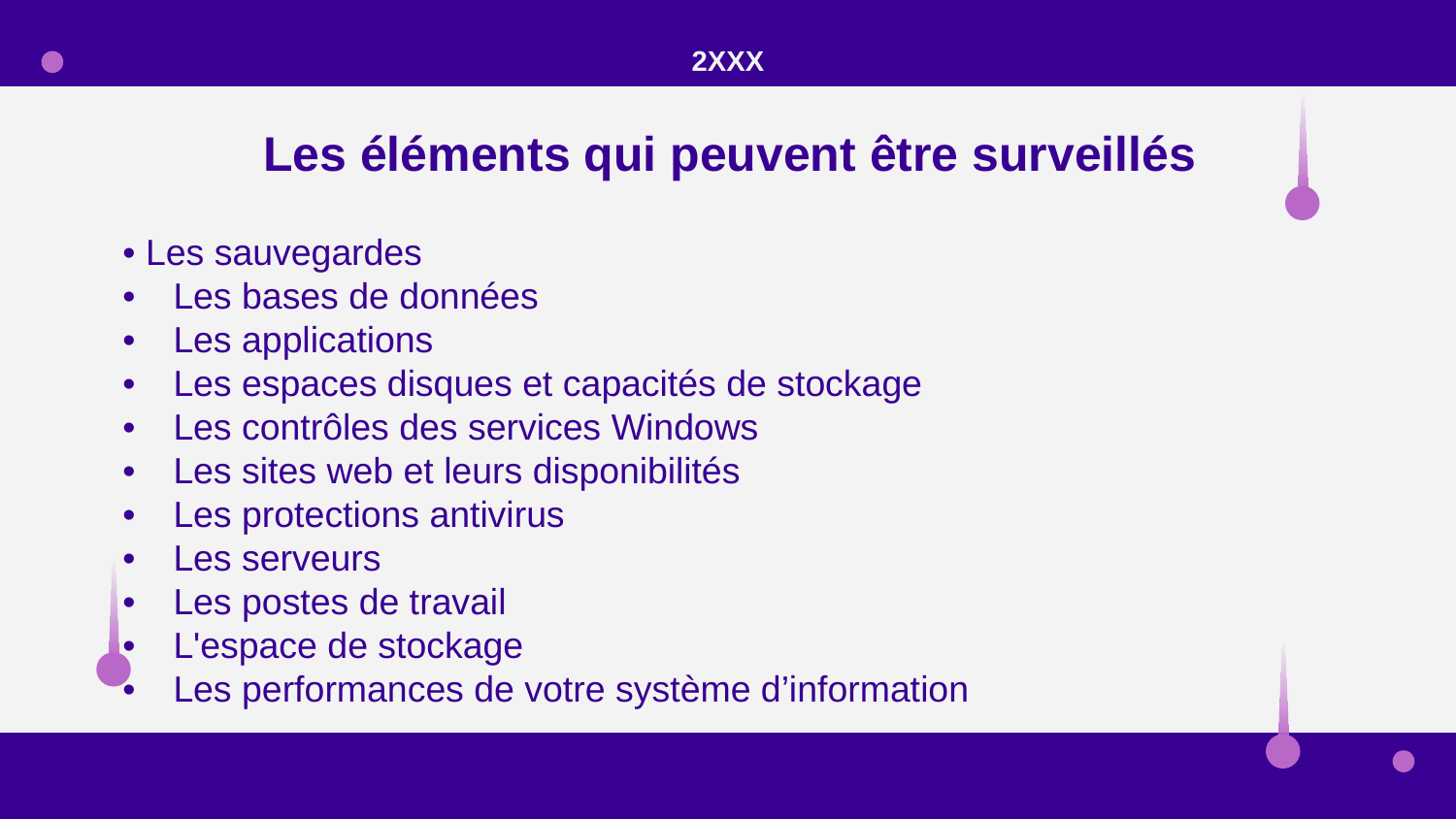

2XXX

# Les éléments qui peuvent être surveillés
• Les sauvegardes
•	Les bases de données
•	Les applications
•	Les espaces disques et capacités de stockage
•	Les contrôles des services Windows
•	Les sites web et leurs disponibilités
•	Les protections antivirus
•	Les serveurs
•	Les postes de travail
•	L'espace de stockage
•	Les performances de votre système d’information